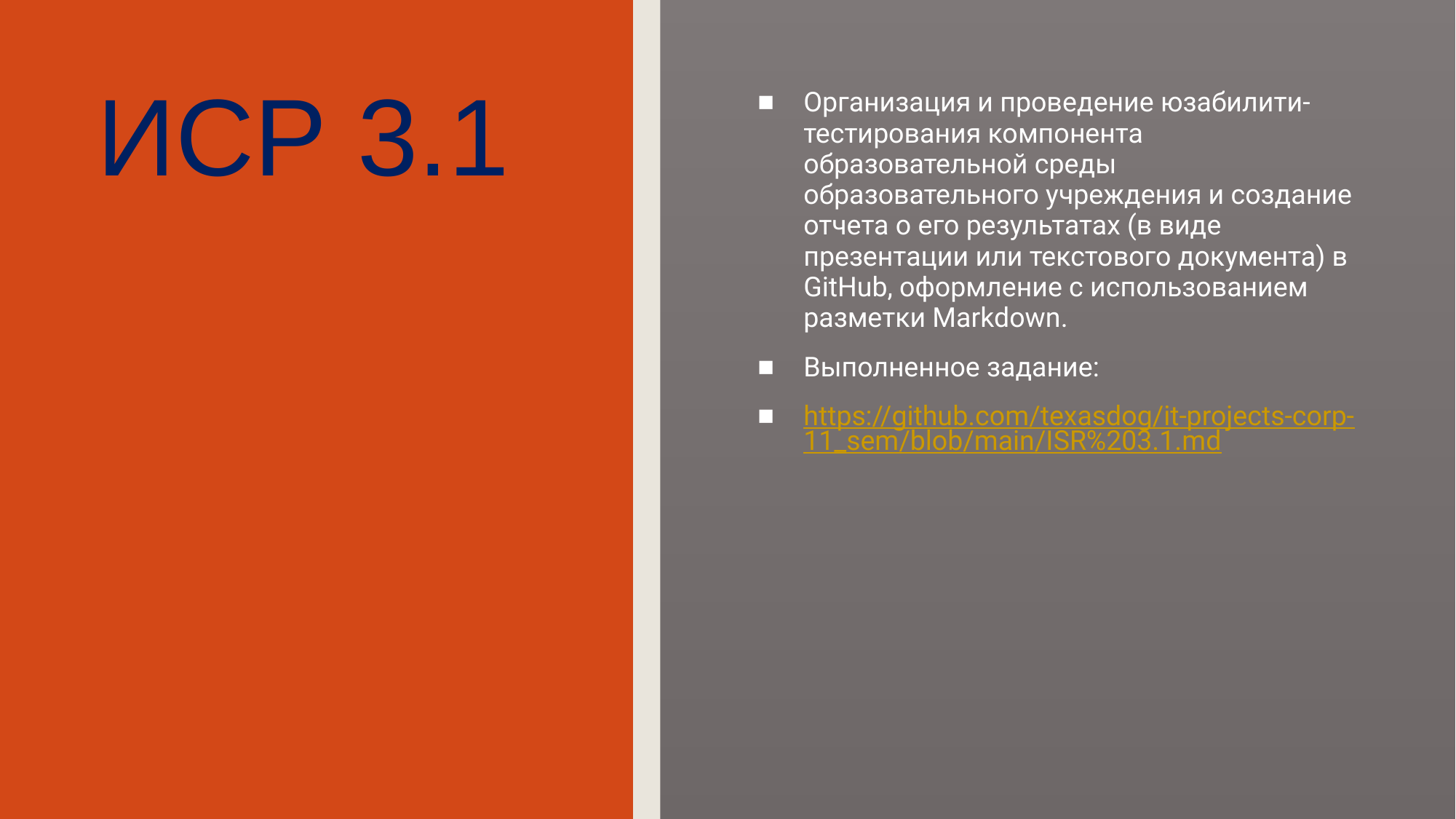

# ИСР 3.1
Организация и проведение юзабилити-тестирования компонента образовательной среды образовательного учреждения и создание отчета о его результатах (в виде презентации или текстового документа) в GitHub, оформление с использованием разметки Markdown.
Выполненное задание:
https://github.com/texasdog/it-projects-corp-11_sem/blob/main/ISR%203.1.md